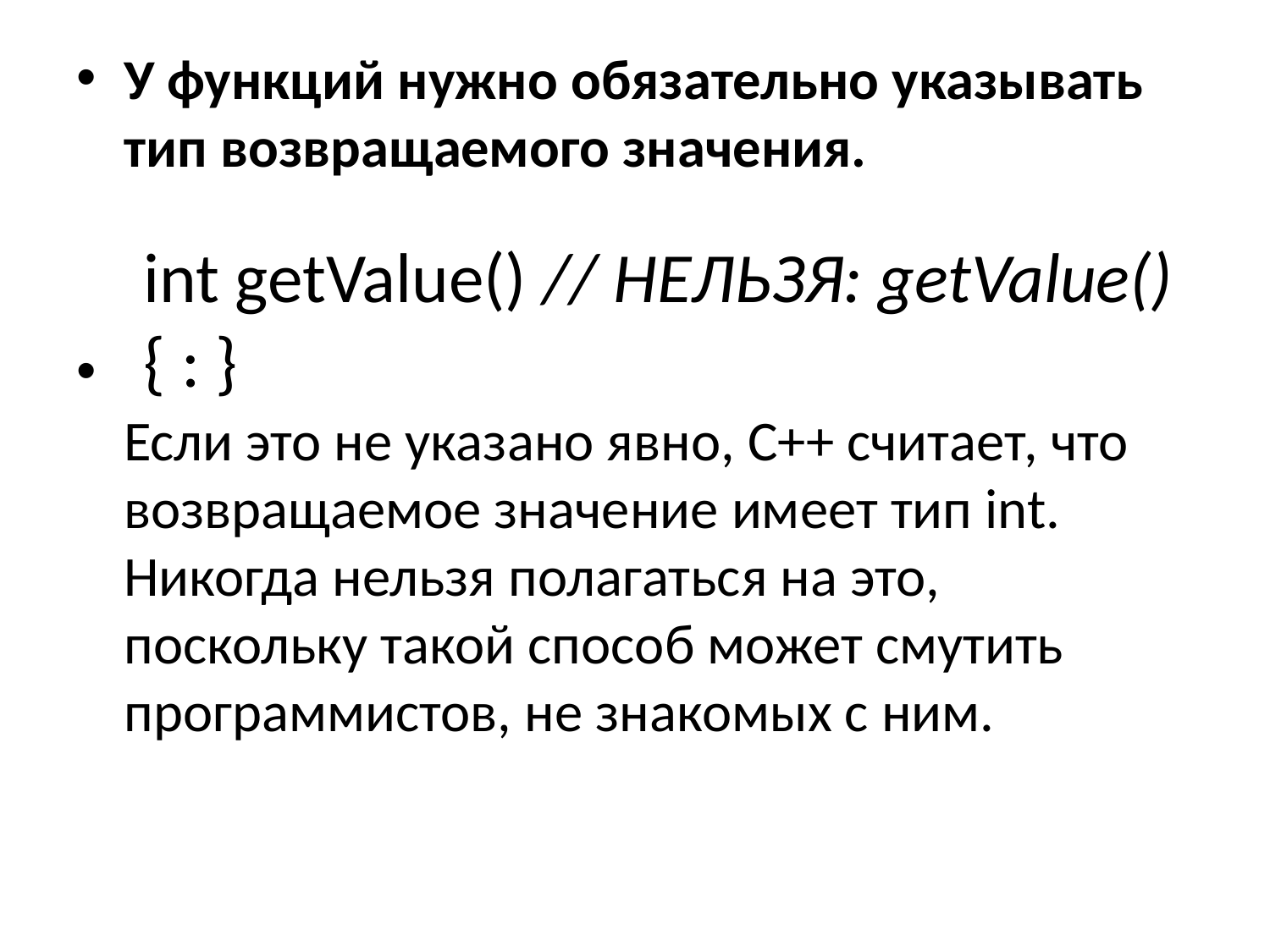

У функций нужно обязательно указывать тип возвращаемого значения.

Если это не указано явно, C++ считает, что возвращаемое значение имеет тип int. Никогда нельзя полагаться на это, поскольку такой способ может смутить программистов, не знакомых с ним.
#
int getValue() // НЕЛЬЗЯ: getValue()
{ : }